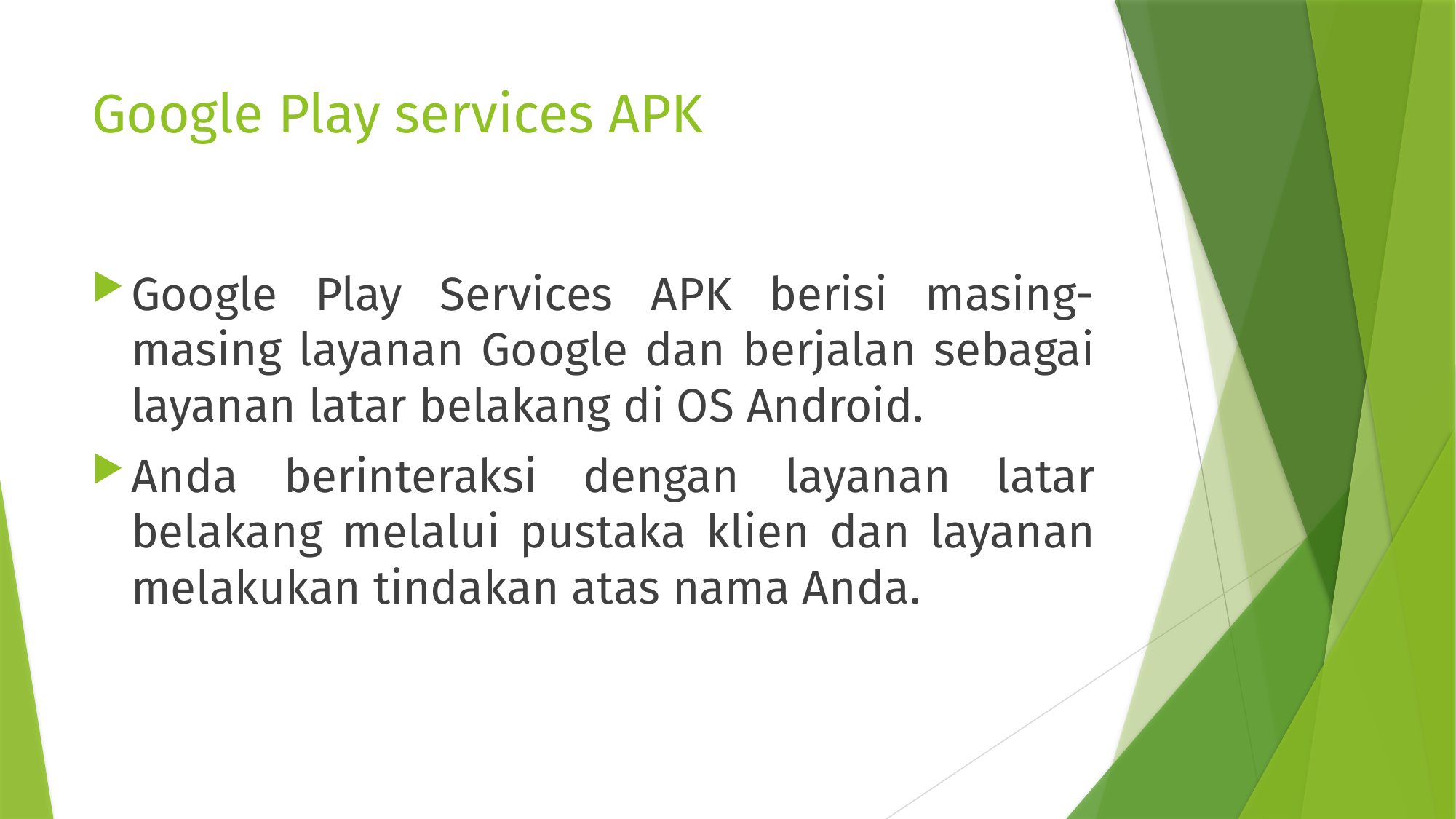

# Google Play services APK

Google Play Services APK berisi masing-masing layanan Google dan berjalan sebagai layanan latar belakang di OS Android.
Anda berinteraksi dengan layanan latar belakang melalui pustaka klien dan layanan melakukan tindakan atas nama Anda.